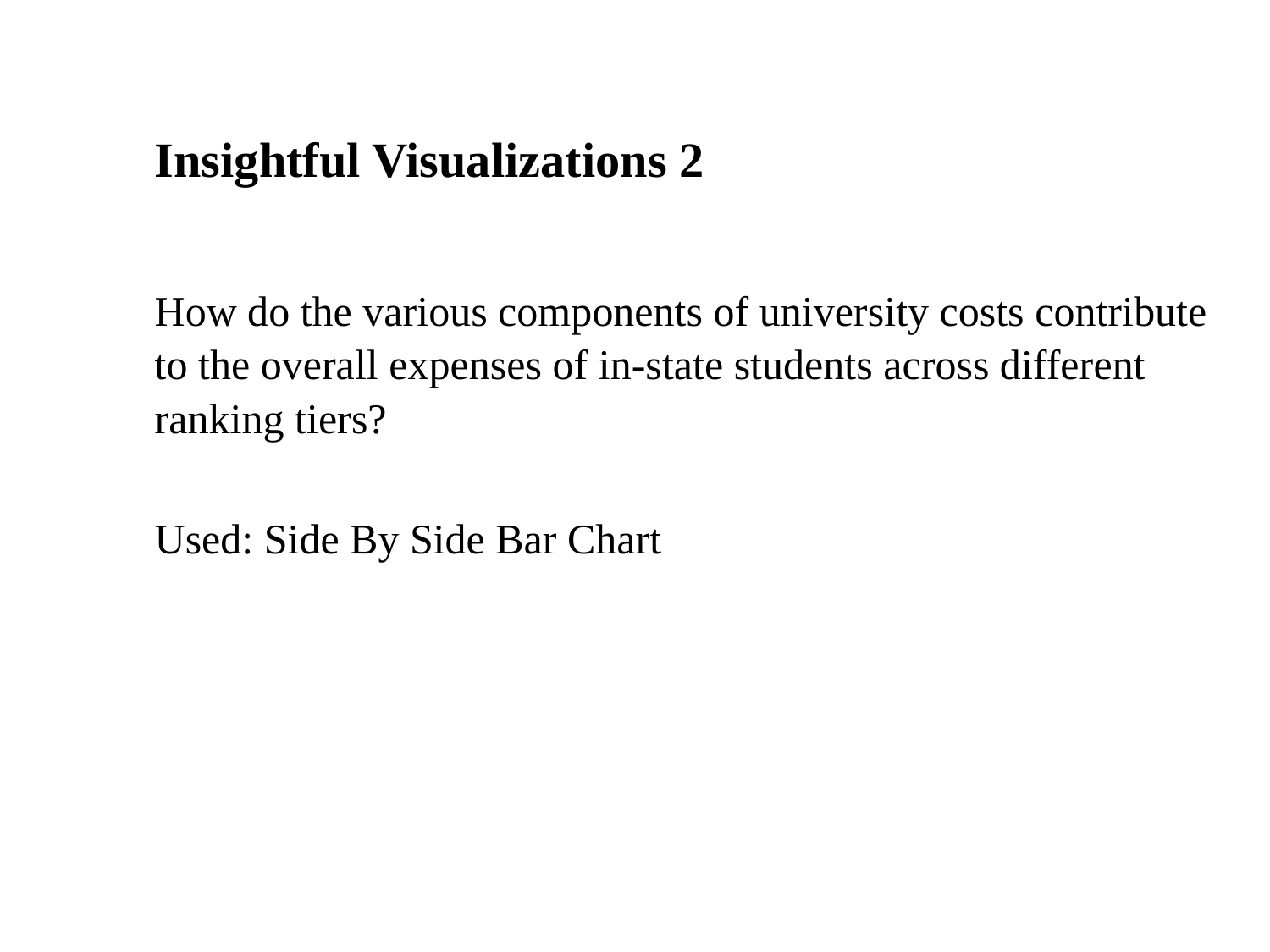

# Insightful Visualizations 2
How do the various components of university costs contribute to the overall expenses of in-state students across different ranking tiers?

Used: Side By Side Bar Chart